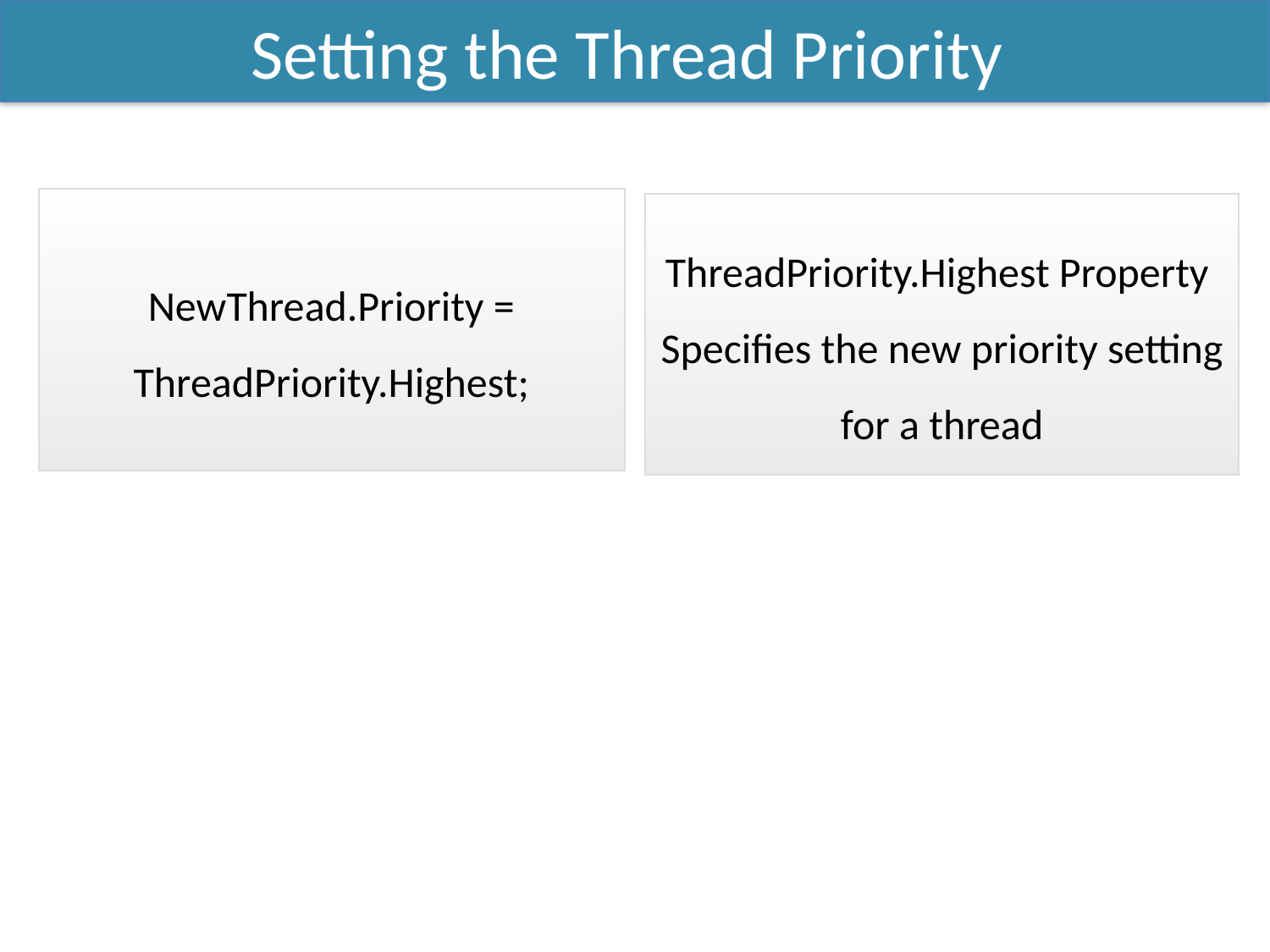

Setting the Thread Priority
NewThread.Priority = ThreadPriority.Highest;
ThreadPriority.Highest Property
Specifies the new priority setting for a thread